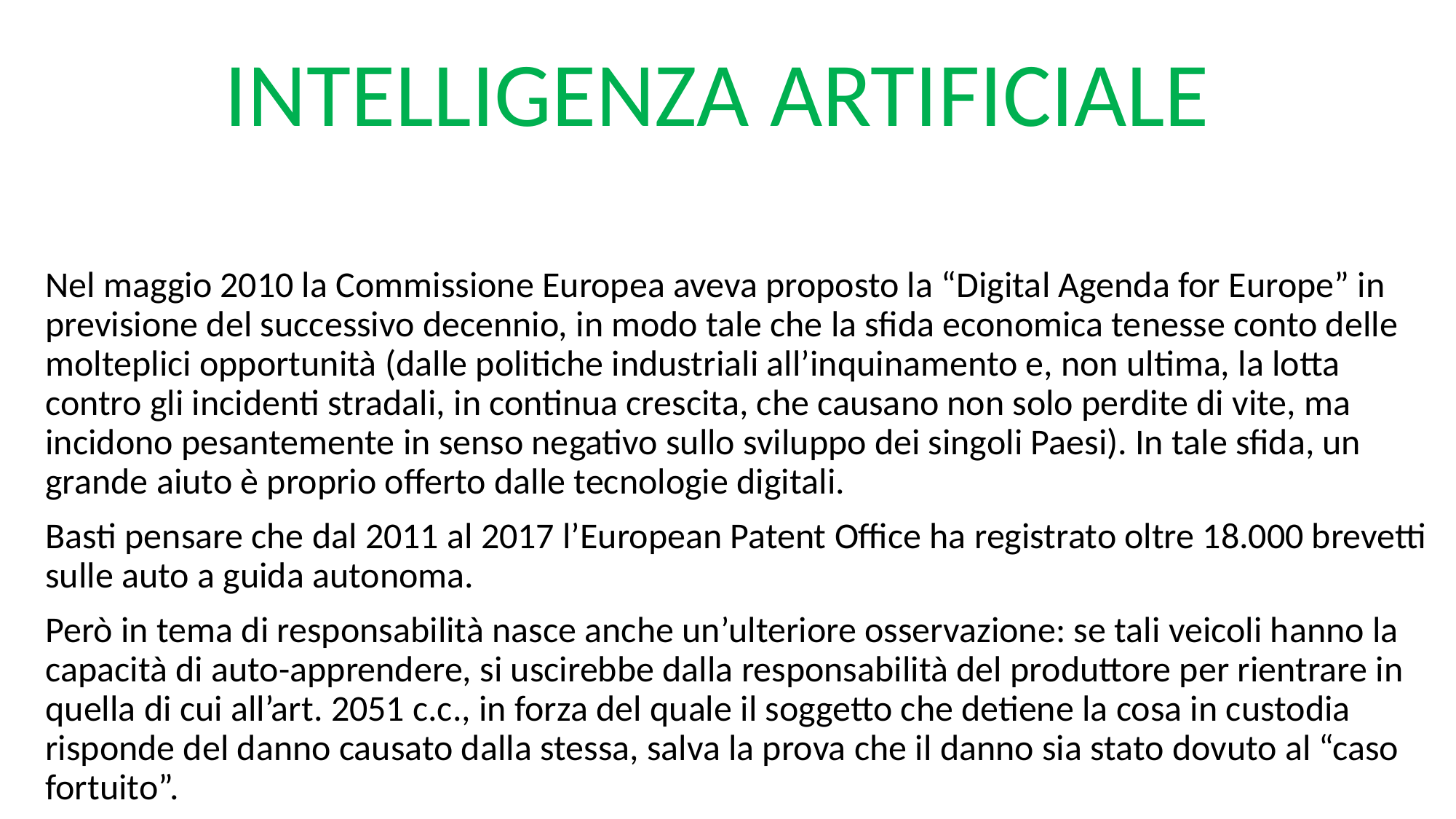

Nel maggio 2010 la Commissione Europea aveva proposto la “Digital Agenda for Europe” in previsione del successivo decennio, in modo tale che la sfida economica tenesse conto delle molteplici opportunità (dalle politiche industriali all’inquinamento e, non ultima, la lotta contro gli incidenti stradali, in continua crescita, che causano non solo perdite di vite, ma incidono pesantemente in senso negativo sullo sviluppo dei singoli Paesi). In tale sfida, un grande aiuto è proprio offerto dalle tecnologie digitali.
Basti pensare che dal 2011 al 2017 l’European Patent Office ha registrato oltre 18.000 brevetti sulle auto a guida autonoma.
Però in tema di responsabilità nasce anche un’ulteriore osservazione: se tali veicoli hanno la capacità di auto-apprendere, si uscirebbe dalla responsabilità del produttore per rientrare in quella di cui all’art. 2051 c.c., in forza del quale il soggetto che detiene la cosa in custodia risponde del danno causato dalla stessa, salva la prova che il danno sia stato dovuto al “caso fortuito”.
In realtà riteniamo che un’auto a guida autonoma, così com’è in progetto, non goda del requisito assoluto dell’i.a. dell’auto-apprendimento e auto-implementazione (su cui torneremo alla fine), mentre la programmazione del veicolo, pur avanzata, è seguita dalle regole di processo costruttivo dell’azienda di riferimento che, proprio tramite il test stradale, sperimenta tutte le soluzioni possibili, raccogliendo i dati e aggiornandoli di volta in volta. Va quindi a escludere i casi di intervento del guidatore che, se presente, aprirebbe un’ipotesi di accertamento e definizione della responsabilità con le inerenti ulteriori difficoltà di accertamento.

# INTELLIGENZA ARTIFICIALE